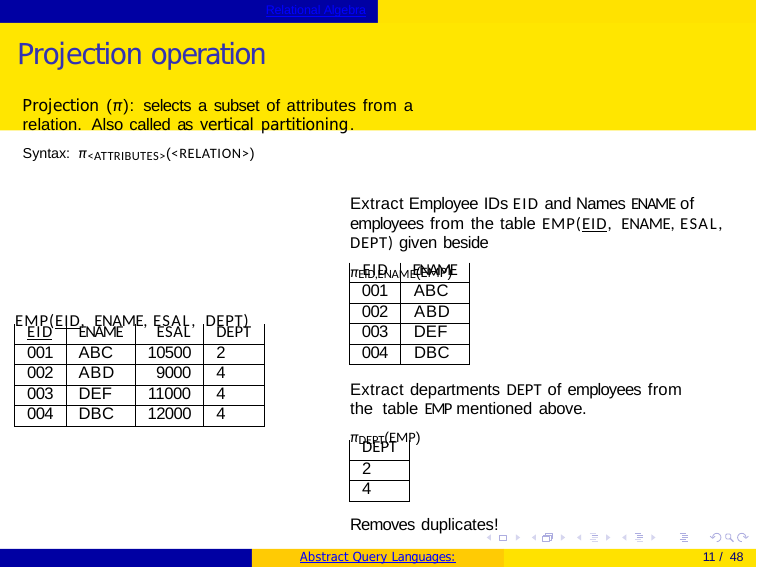

Relational Algebra
# Projection operation
Projection (π): selects a subset of attributes from a relation.  Also called as vertical partitioning.
Syntax: π<ATTRIBUTES>(<RELATION>)

Extract Employee IDs EID and Names ENAME of  employees from the table EMP(EID, ENAME, ESAL,
DEPT) given beside
πEID,ENAME(EMP)

EMP(EID, ENAME, ESAL, DEPT)
| EID | ENAME |
| --- | --- |
| 001 | ABC |
| 002 | ABD |
| 003 | DEF |
| 004 | DBC |
| EID | ENAME | ESAL | DEPT |
| --- | --- | --- | --- |
| 001 | ABC | 10500 | 2 |
| 002 | ABD | 9000 | 4 |
| 003 | DEF | 11000 | 4 |
| 004 | DBC | 12000 | 4 |
Extract departments DEPT of employees from the  table EMP mentioned above.
πDEPT(EMP)
| DEPT |
| --- |
| 2 |
| 4 |
Removes duplicates!

Abstract Query Languages:

11 / 48